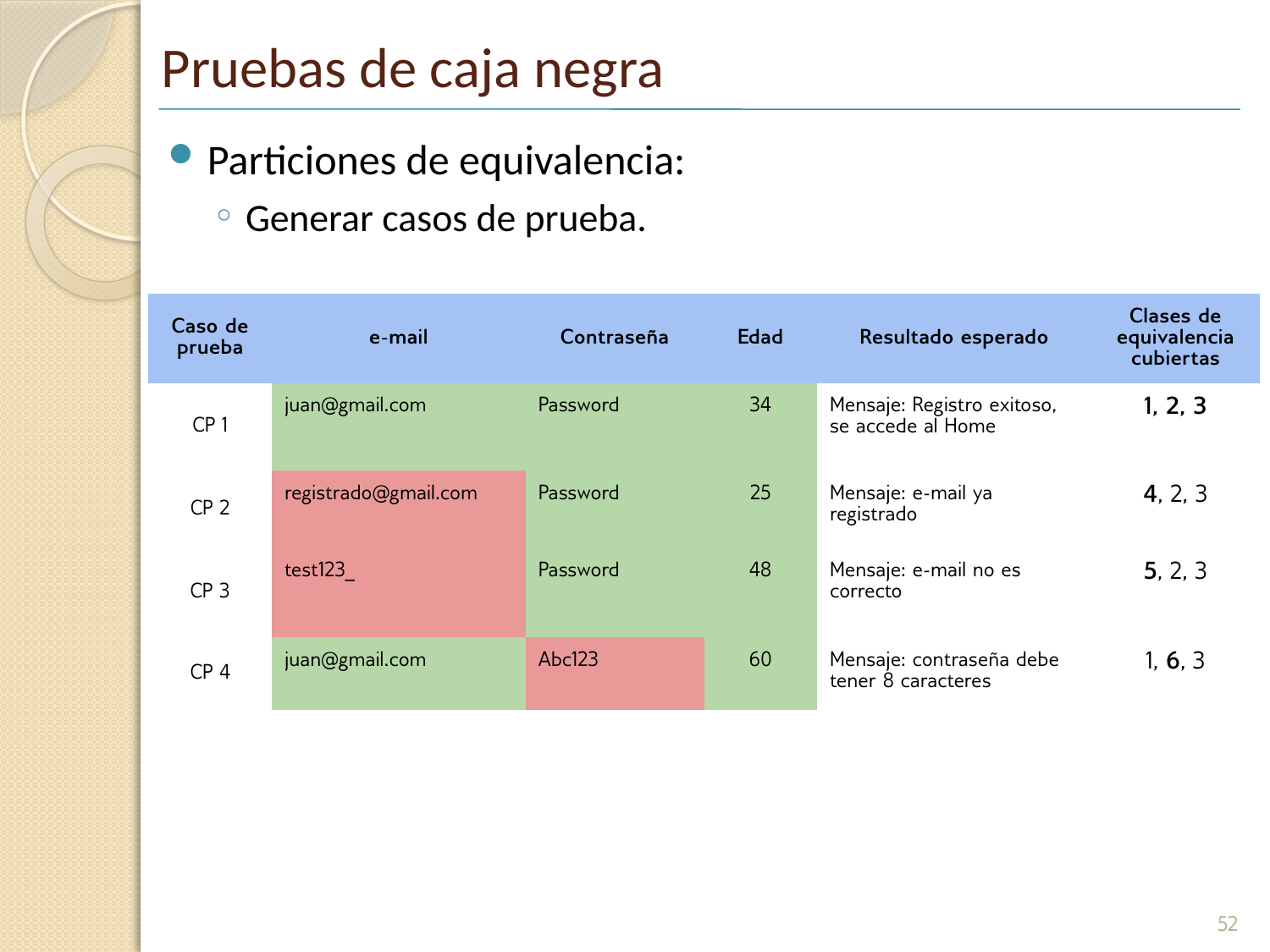

# Pruebas de caja negra
Particiones de equivalencia:
Generar casos de prueba.
| Caso de prueba | e-mail | Contraseña | Edad | Resultado esperado | Clases de equivalencia cubiertas |
| --- | --- | --- | --- | --- | --- |
| CP 1 | juan@gmail.com | Password | 34 | Mensaje: Registro exitoso, se accede al Home | 1, 2, 3 |
| CP 2 | registrado@gmail.com | Password | 25 | Mensaje: e-mail ya registrado | 4, 2, 3 |
| CP 3 | test123\_ | Password | 48 | Mensaje: e-mail no es correcto | 5, 2, 3 |
| CP 4 | juan@gmail.com | Abc123 | 60 | Mensaje: contraseña debe tener 8 caracteres | 1, 6, 3 |
52